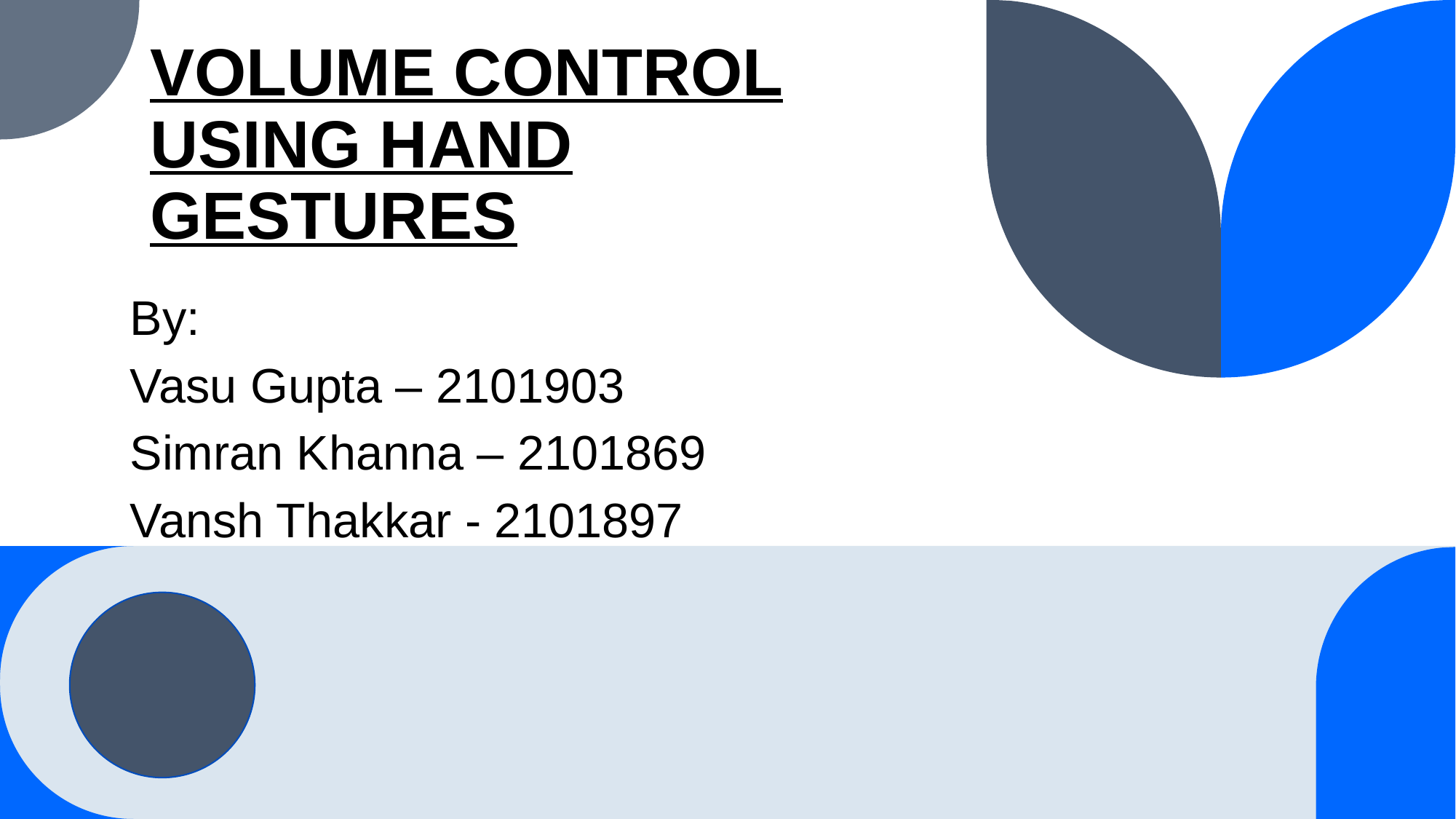

# VOLUME CONTROL USING HAND GESTURES
By:
Vasu Gupta – 2101903
Simran Khanna – 2101869
Vansh Thakkar - 2101897